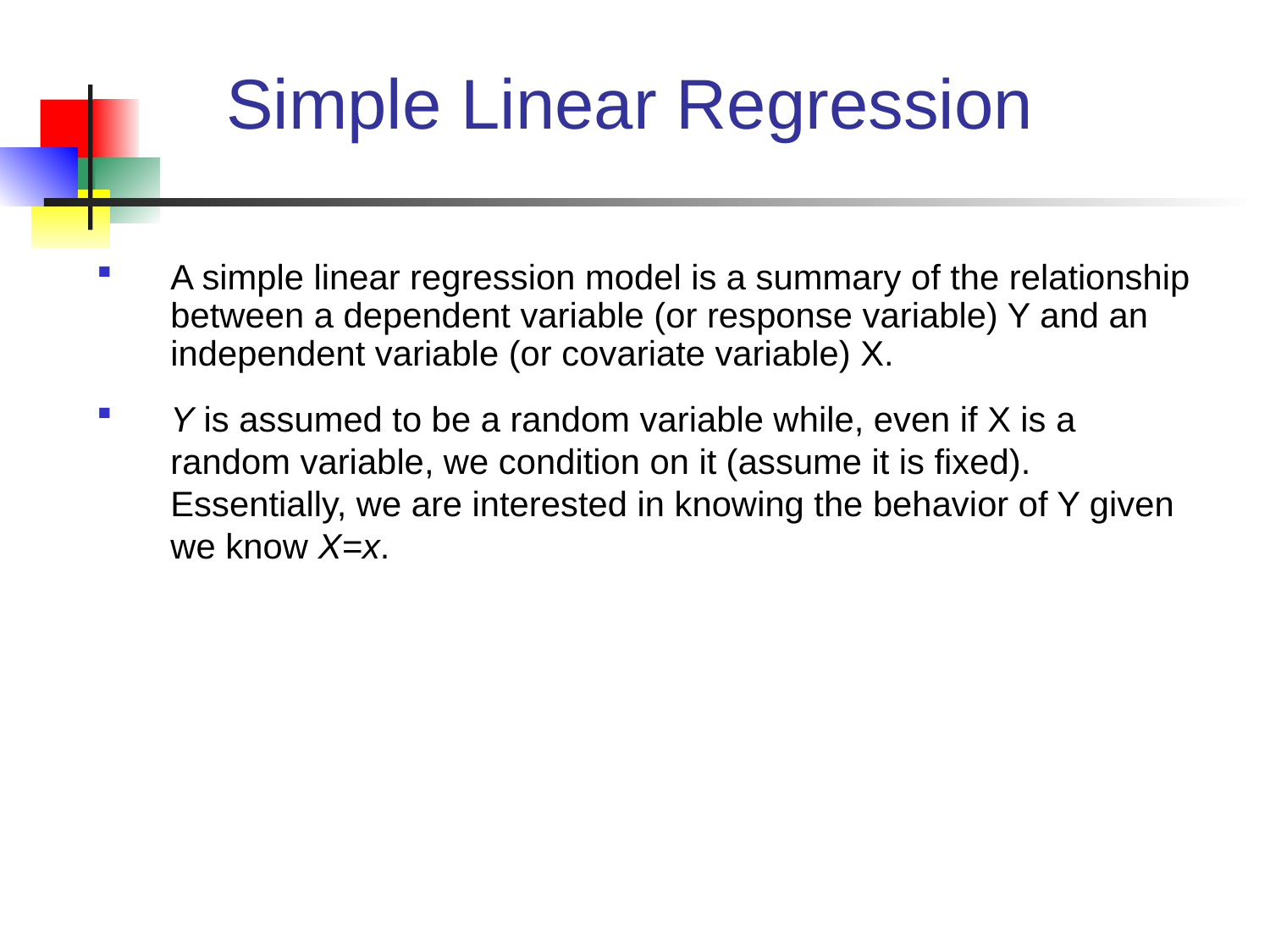

Simple Linear Regression
A simple linear regression model is a summary of the relationship between a dependent variable (or response variable) Y and an independent variable (or covariate variable) X.
Y is assumed to be a random variable while, even if X is a random variable, we condition on it (assume it is fixed). Essentially, we are interested in knowing the behavior of Y given we know X=x.